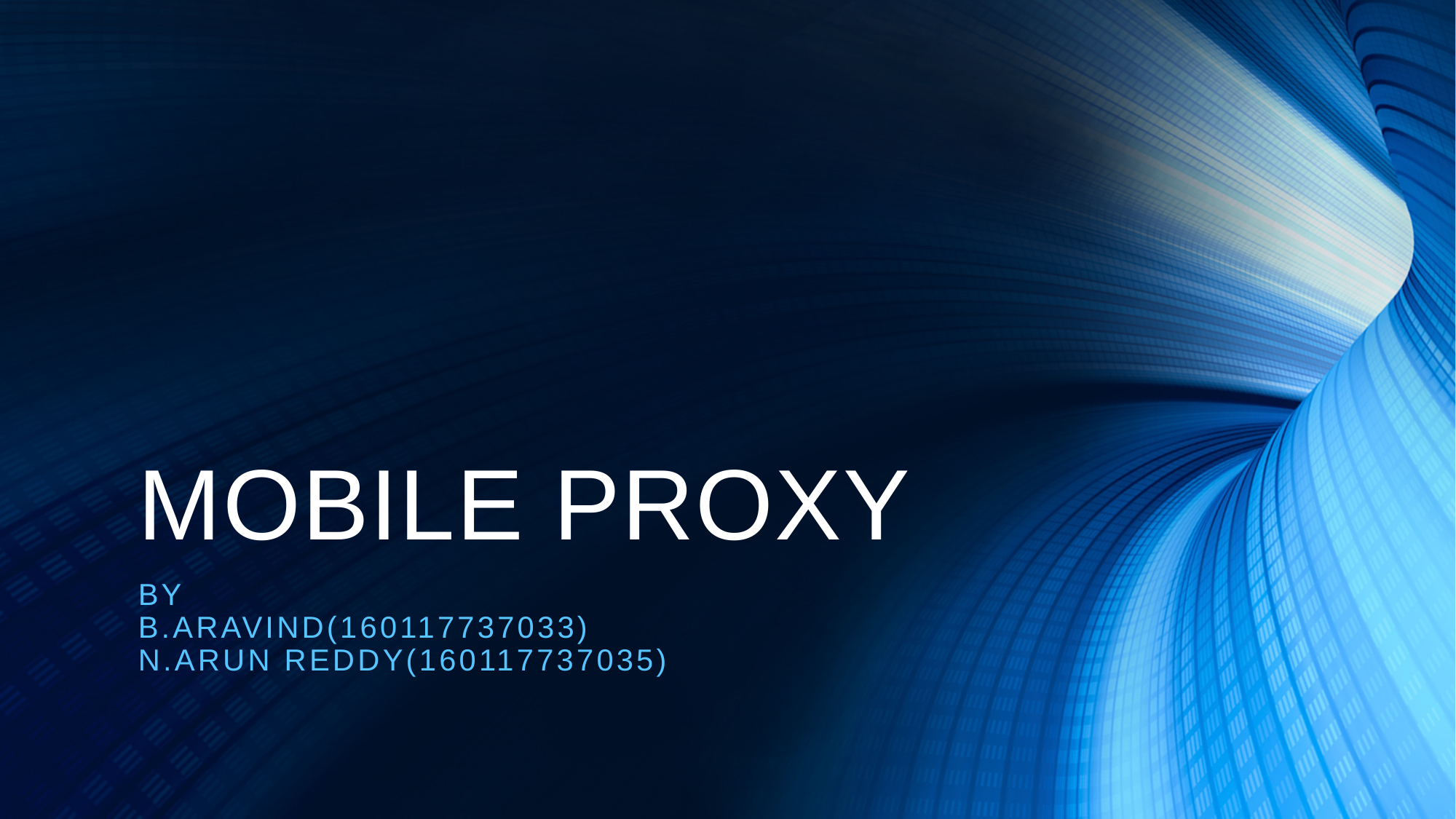

# MOBILE PROXY
By
B.ARAVIND(160117737033)
N.ARUN REDDY(160117737035)